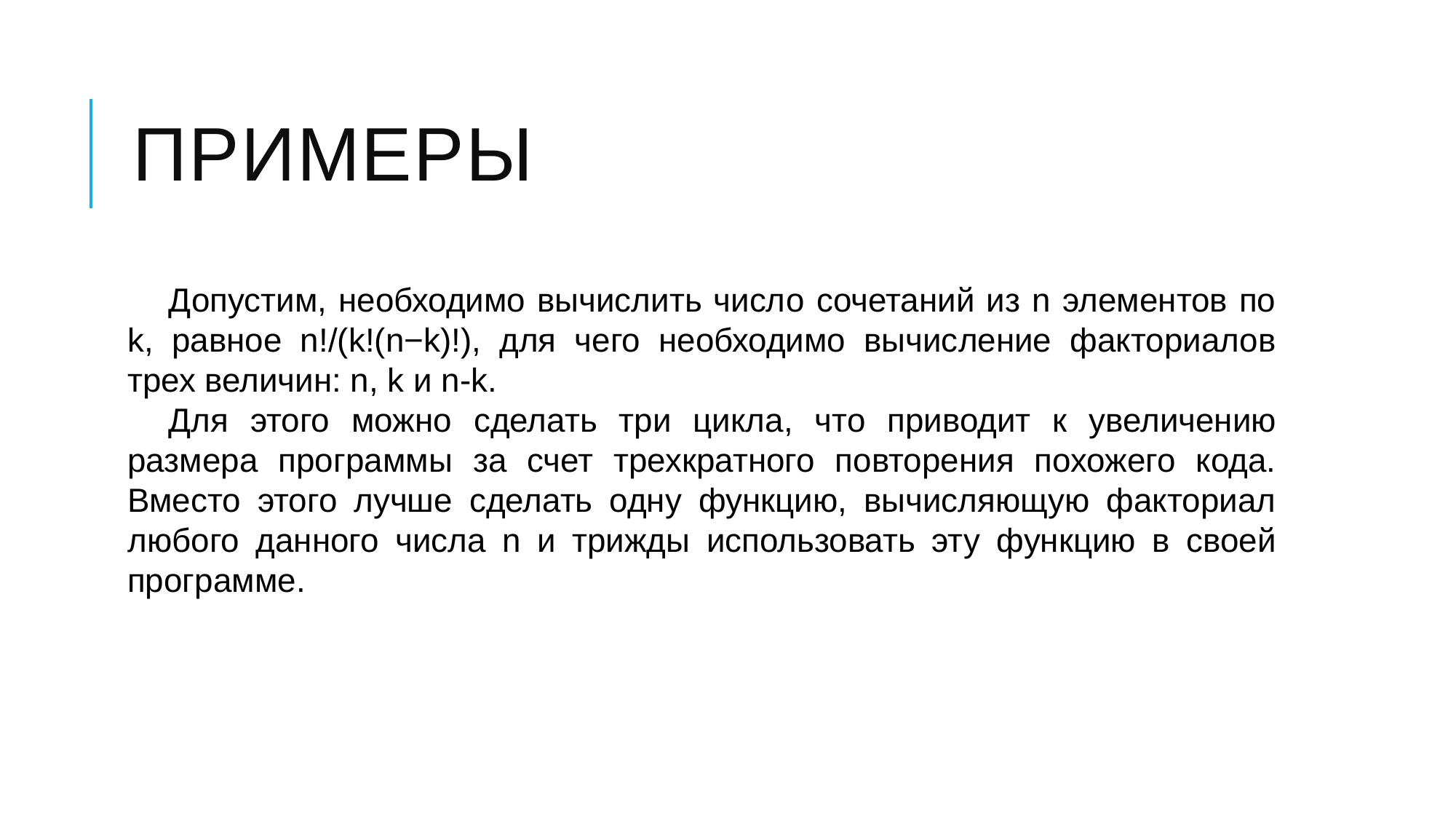

# ПРИМЕРЫ
Допустим, необходимо вычислить число сочетаний из n элементов по k, равное n!/(k!(n−k)!), для чего необходимо вычисление факториалов трех величин: n, k и n-k.
Для этого можно сделать три цикла, что приводит к увеличению размера программы за счет трехкратного повторения похожего кода. Вместо этого лучше сделать одну функцию, вычисляющую факториал любого данного числа n и трижды использовать эту функцию в своей программе.